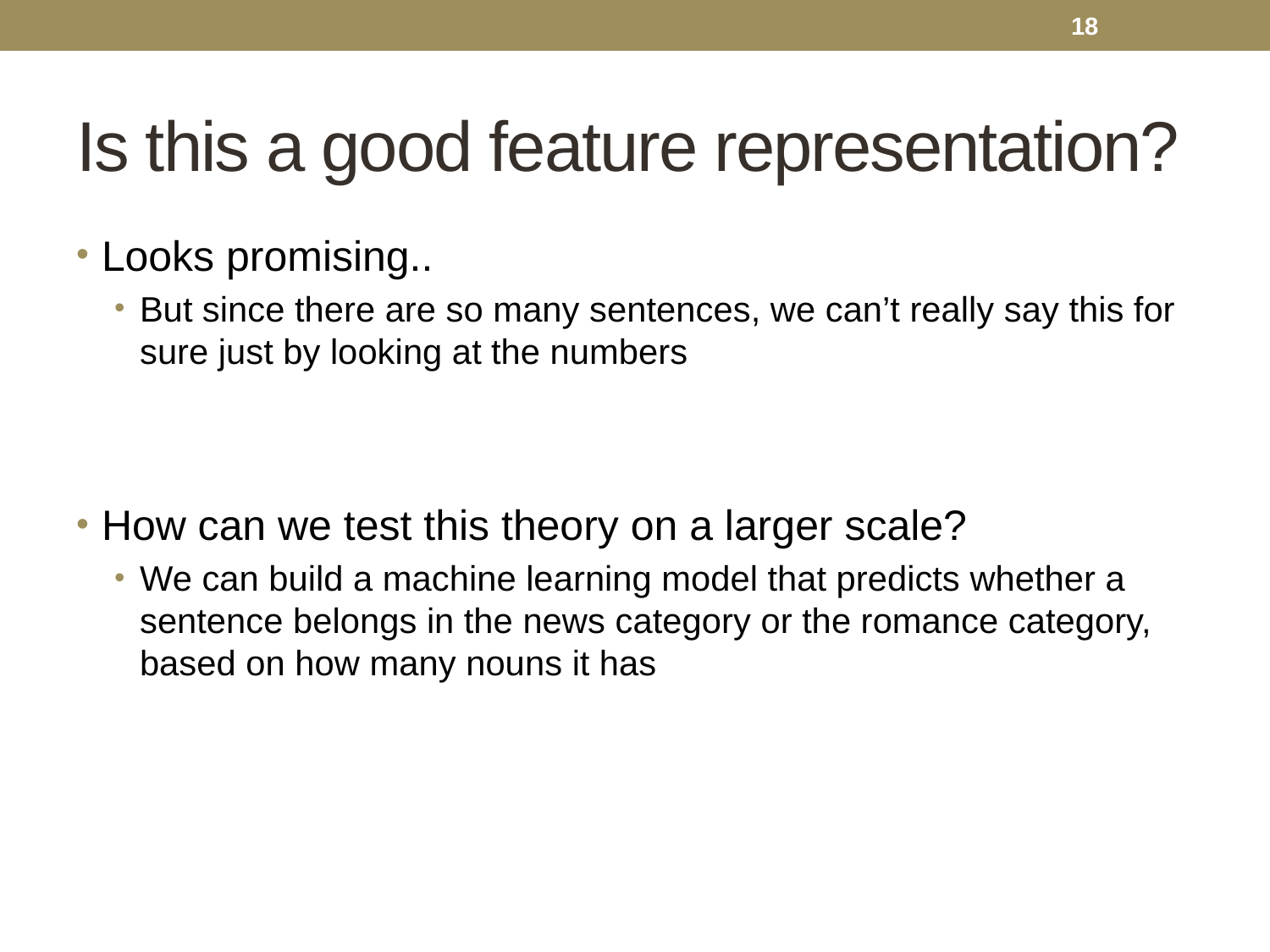

18
# Is this a good feature representation?
Looks promising..
But since there are so many sentences, we can’t really say this for sure just by looking at the numbers

How can we test this theory on a larger scale?
We can build a machine learning model that predicts whether a sentence belongs in the news category or the romance category, based on how many nouns it has